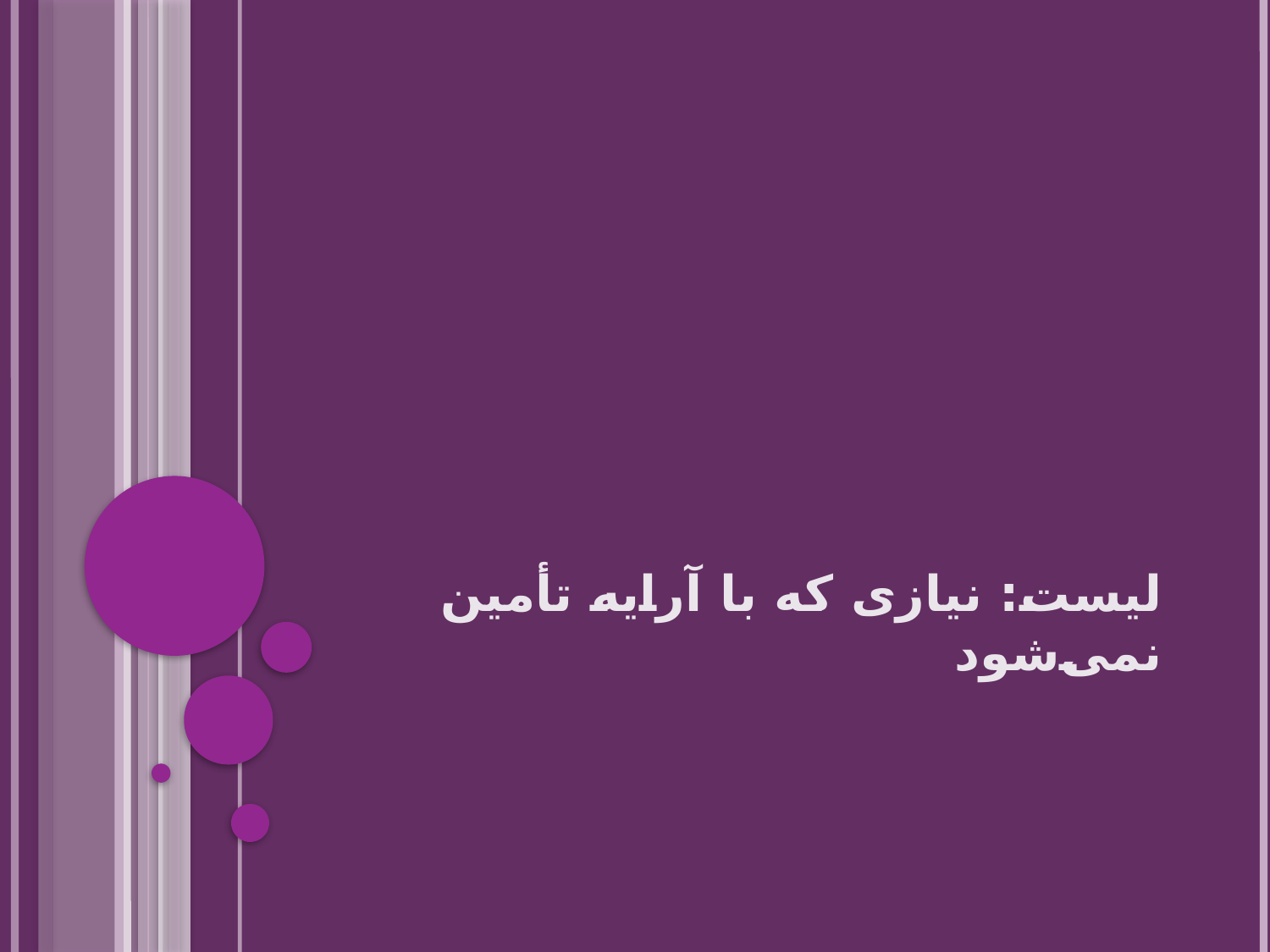

# لیست: نیازی که با آرایه تأمین نمی‌شود